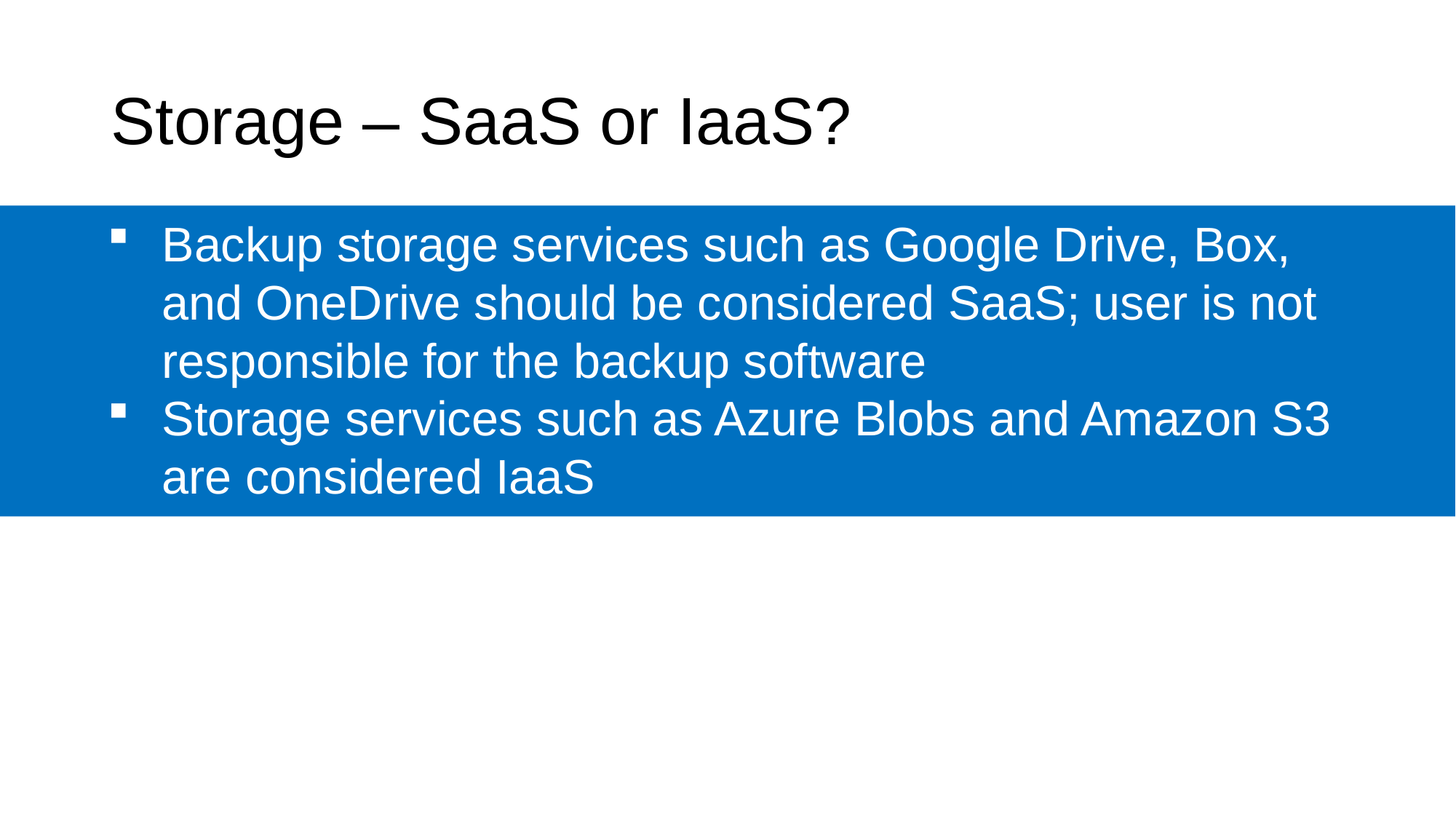

# Storage – SaaS or IaaS?

Backup storage services such as Google Drive, Box, and OneDrive should be considered SaaS; user is not responsible for the backup software
Storage services such as Azure Blobs and Amazon S3 are considered IaaS